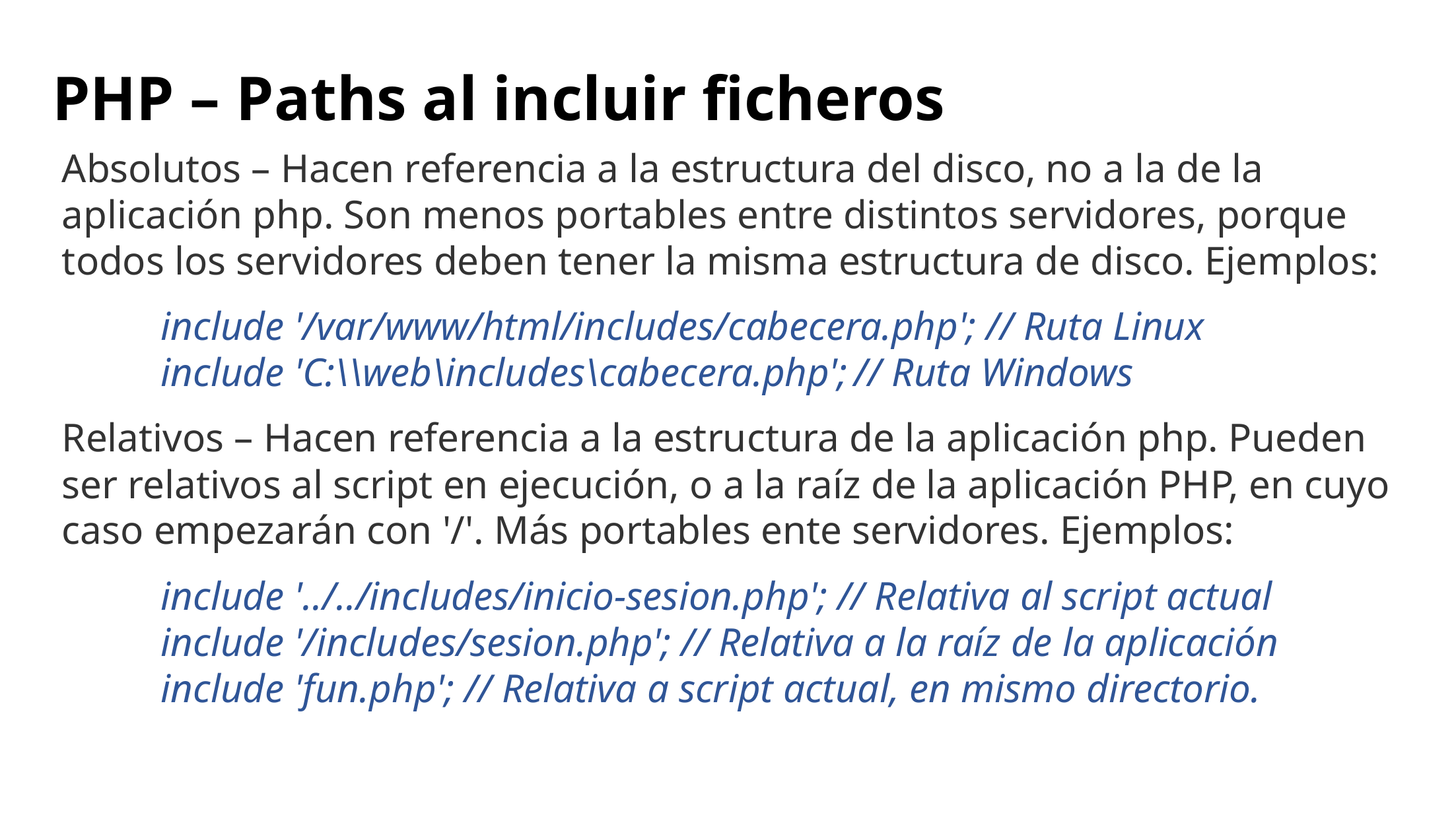

# PHP – Paths al incluir ficheros
Absolutos – Hacen referencia a la estructura del disco, no a la de la aplicación php. Son menos portables entre distintos servidores, porque todos los servidores deben tener la misma estructura de disco. Ejemplos:
	include '/var/www/html/includes/cabecera.php'; // Ruta Linux
	include 'C:\\web\includes\cabecera.php';	// Ruta Windows
Relativos – Hacen referencia a la estructura de la aplicación php. Pueden ser relativos al script en ejecución, o a la raíz de la aplicación PHP, en cuyo caso empezarán con '/'. Más portables ente servidores. Ejemplos:
	include '../../includes/inicio-sesion.php'; // Relativa al script actual
	include '/includes/sesion.php'; // Relativa a la raíz de la aplicación
	include 'fun.php'; // Relativa a script actual, en mismo directorio.